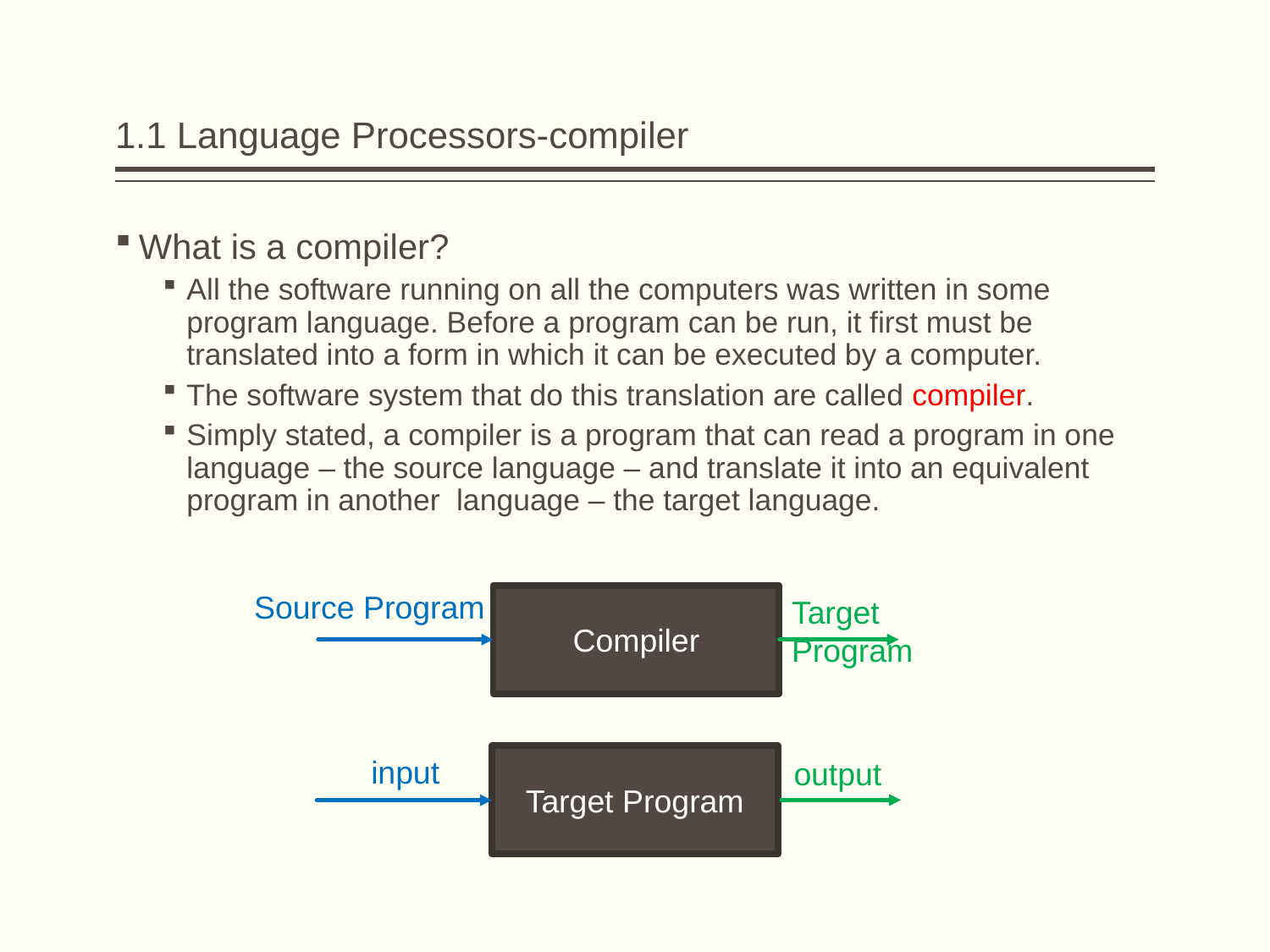

# 1.1 Language Processors-compiler
What is a compiler?
All the software running on all the computers was written in some program language. Before a program can be run, it first must be translated into a form in which it can be executed by a computer.
The software system that do this translation are called compiler.
Simply stated, a compiler is a program that can read a program in one language – the source language – and translate it into an equivalent program in another  language – the target language.

Source Program
Compiler
Target Program
input
Target Program
output